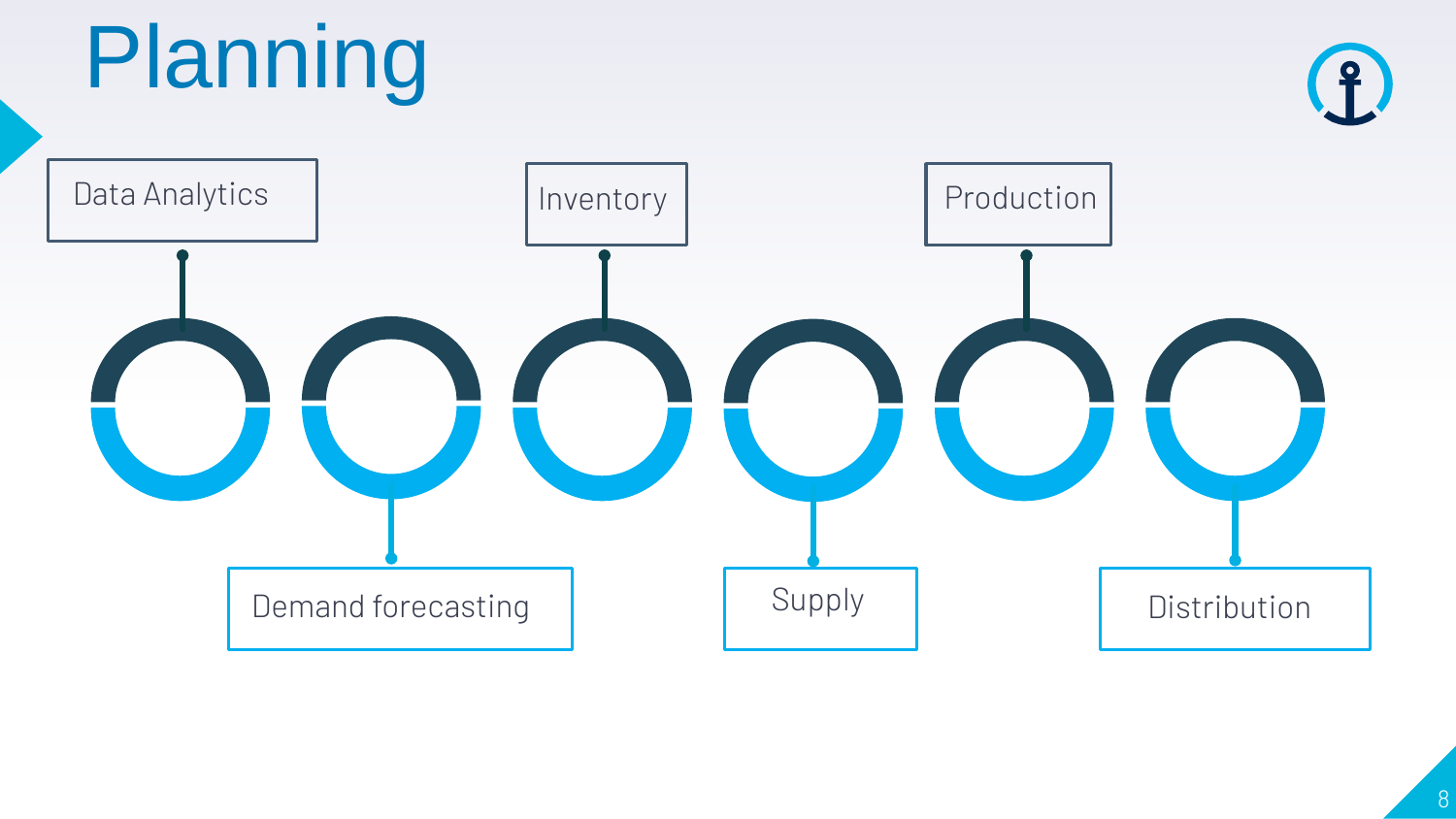

Planning

Data Analytics
Production
Inventory

Supply
Demand forecasting
Distribution
8